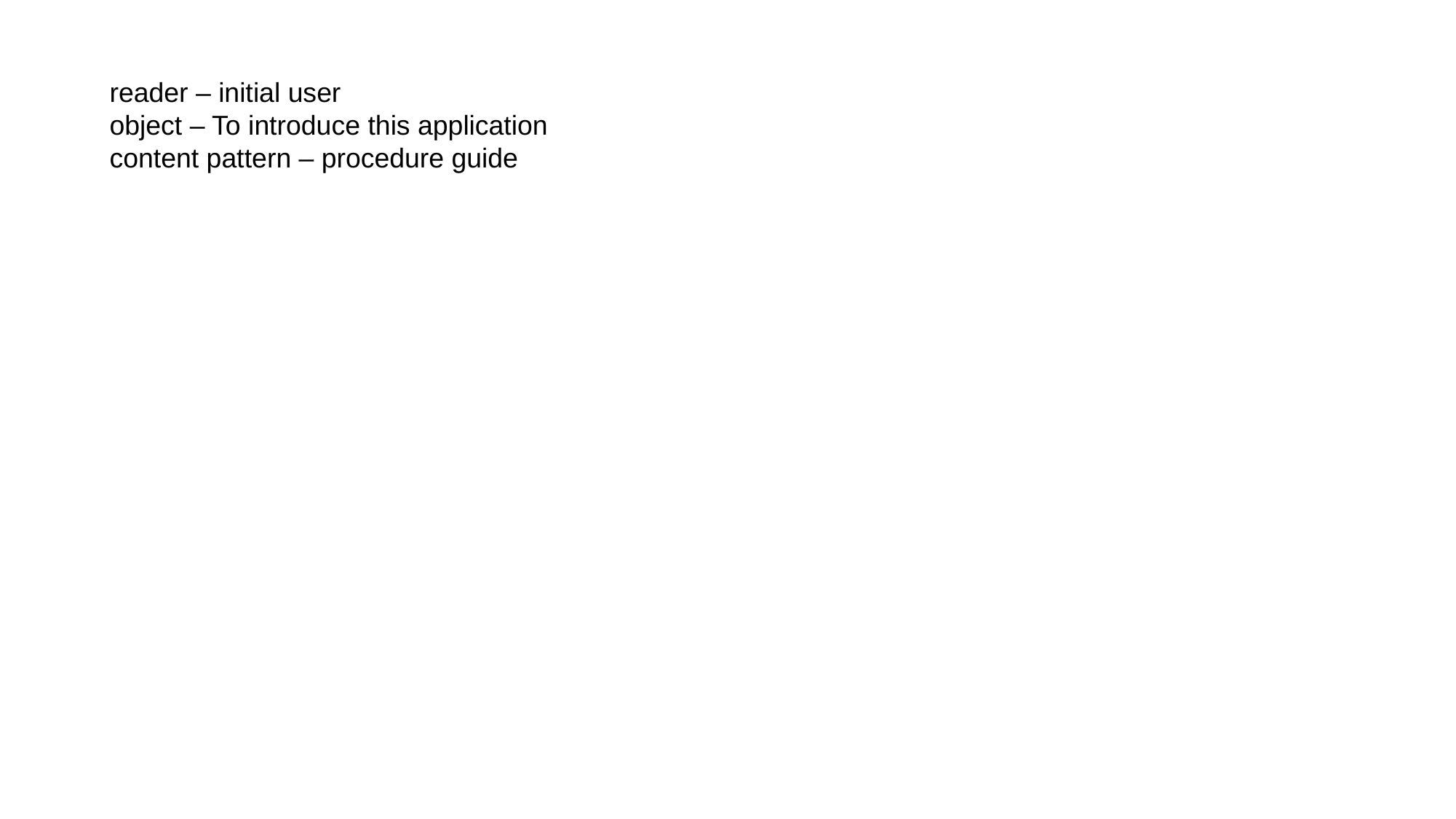

reader – initial user
object – To introduce this application
content pattern – procedure guide